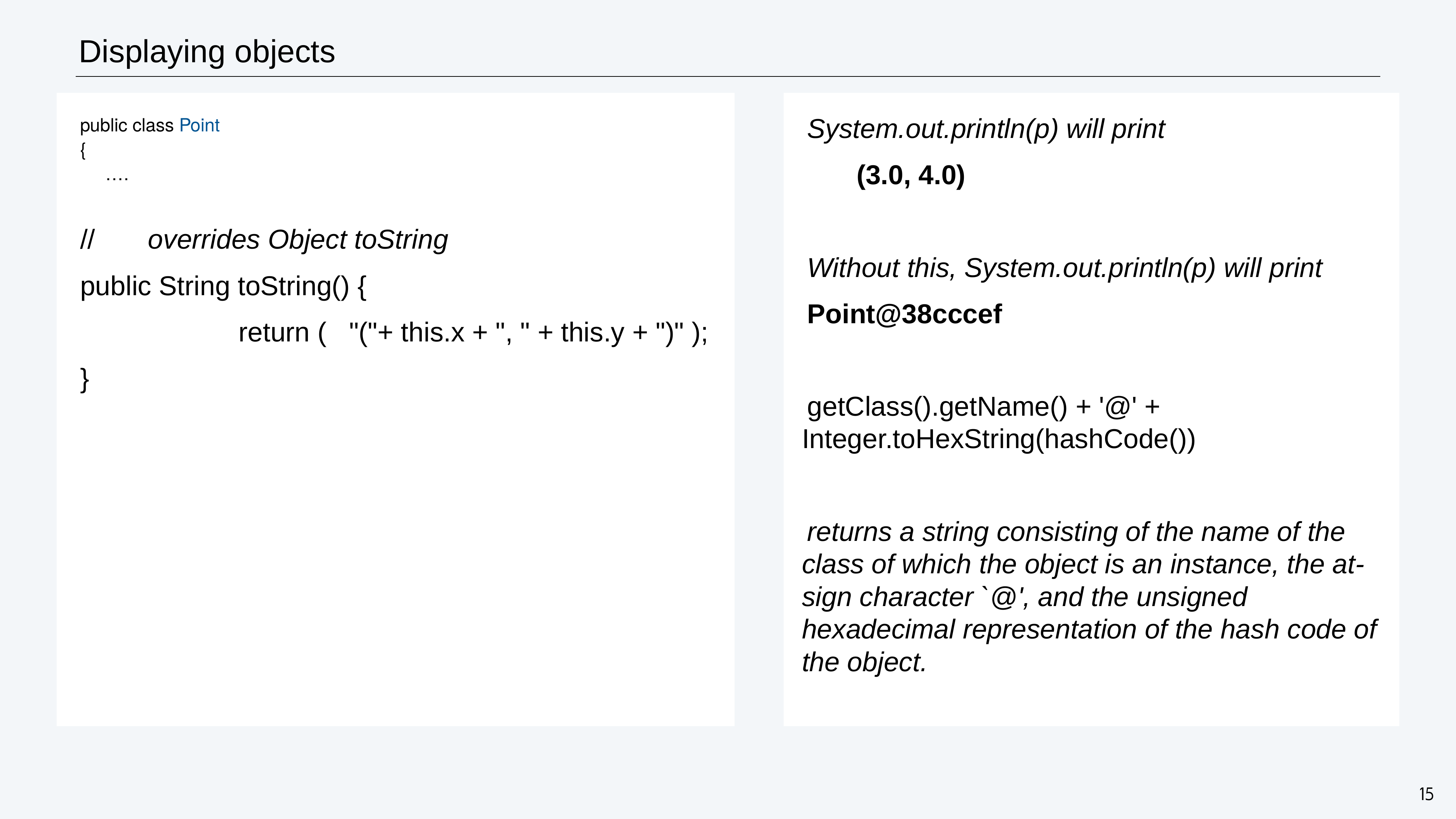

# Displaying objects
public class Point
{
     ….

//       overrides Object toString
public String toString() {
			return (   "("+ this.x + ", " + this.y + ")" );
}

System.out.println(p) will print
	(3.0, 4.0)

Without this, System.out.println(p) will print
Point@38cccef

getClass().getName() + '@' + Integer.toHexString(hashCode())

returns a string consisting of the name of the class of which the object is an instance, the at-sign character `@', and the unsigned hexadecimal representation of the hash code of the object.

15